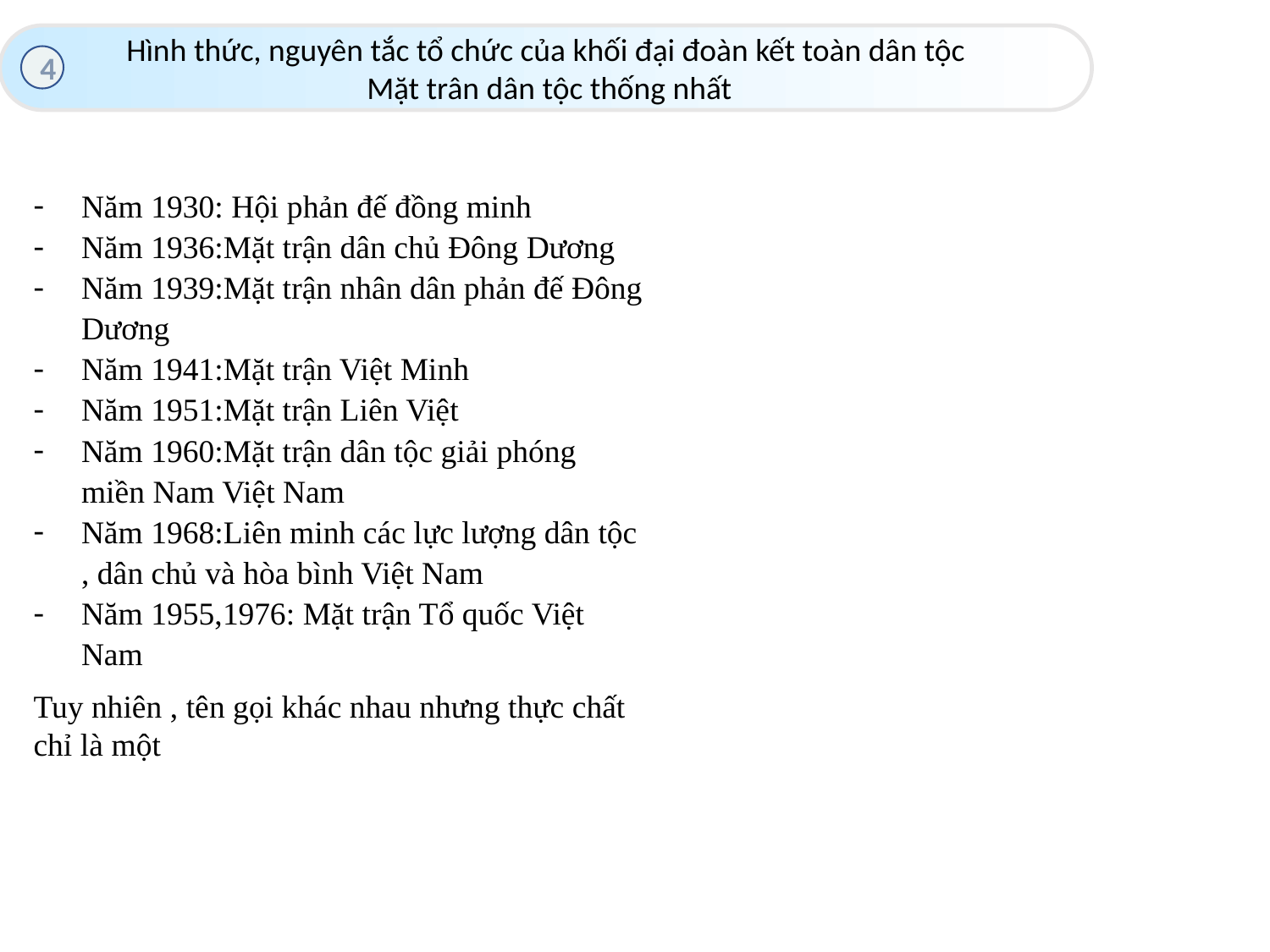

Hình thức, nguyên tắc tổ chức của khối đại đoàn kết toàn dân tộc
 Mặt trân dân tộc thống nhất
4
Năm 1930: Hội phản đế đồng minh
Năm 1936:Mặt trận dân chủ Đông Dương
Năm 1939:Mặt trận nhân dân phản đế Đông Dương
Năm 1941:Mặt trận Việt Minh
Năm 1951:Mặt trận Liên Việt
Năm 1960:Mặt trận dân tộc giải phóng miền Nam Việt Nam
Năm 1968:Liên minh các lực lượng dân tộc , dân chủ và hòa bình Việt Nam
Năm 1955,1976: Mặt trận Tổ quốc Việt Nam
Tuy nhiên , tên gọi khác nhau nhưng thực chất chỉ là một